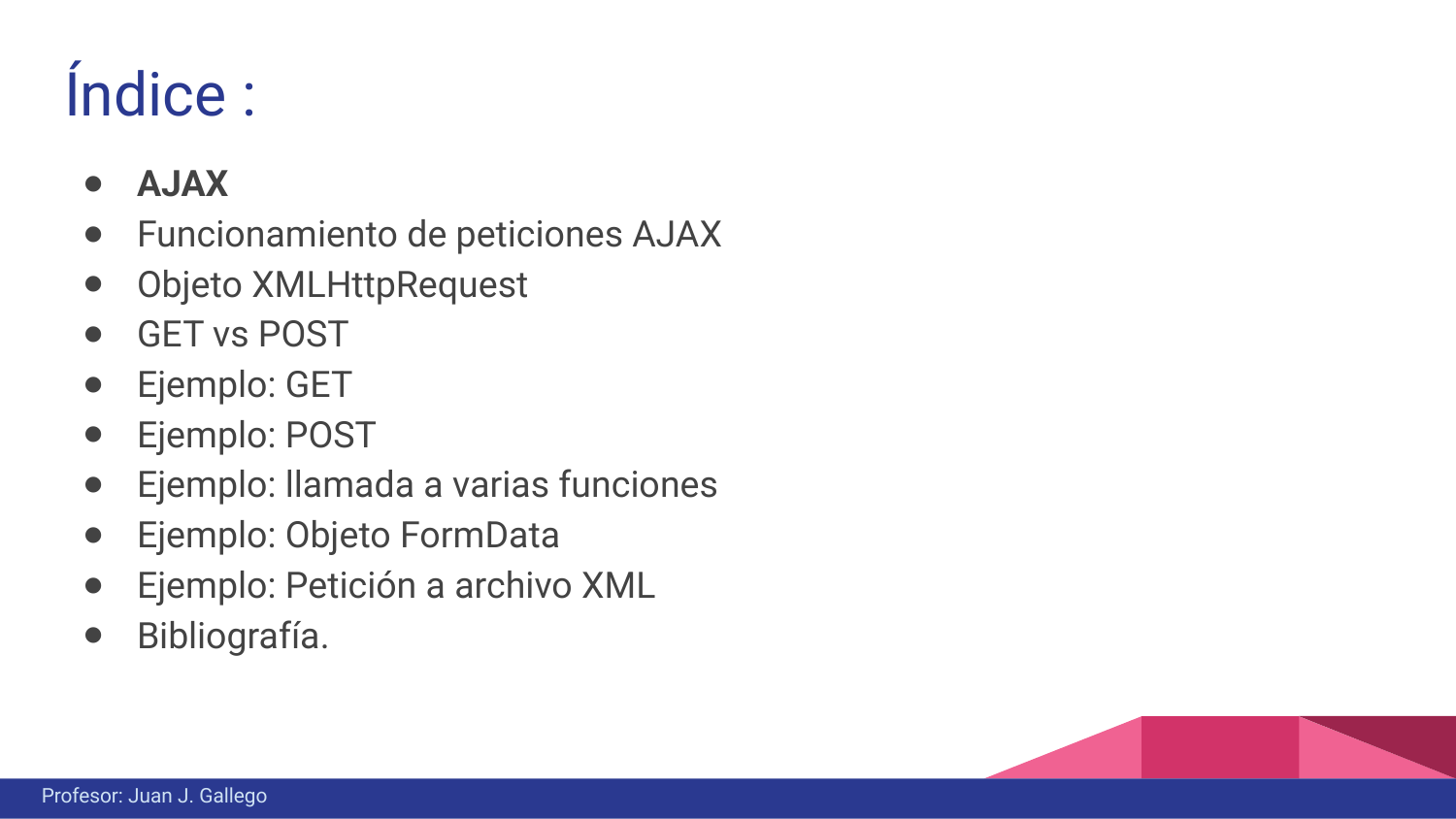

# Índice :
AJAX
Funcionamiento de peticiones AJAX
Objeto XMLHttpRequest
GET vs POST
Ejemplo: GET
Ejemplo: POST
Ejemplo: llamada a varias funciones
Ejemplo: Objeto FormData
Ejemplo: Petición a archivo XML
Bibliografía.